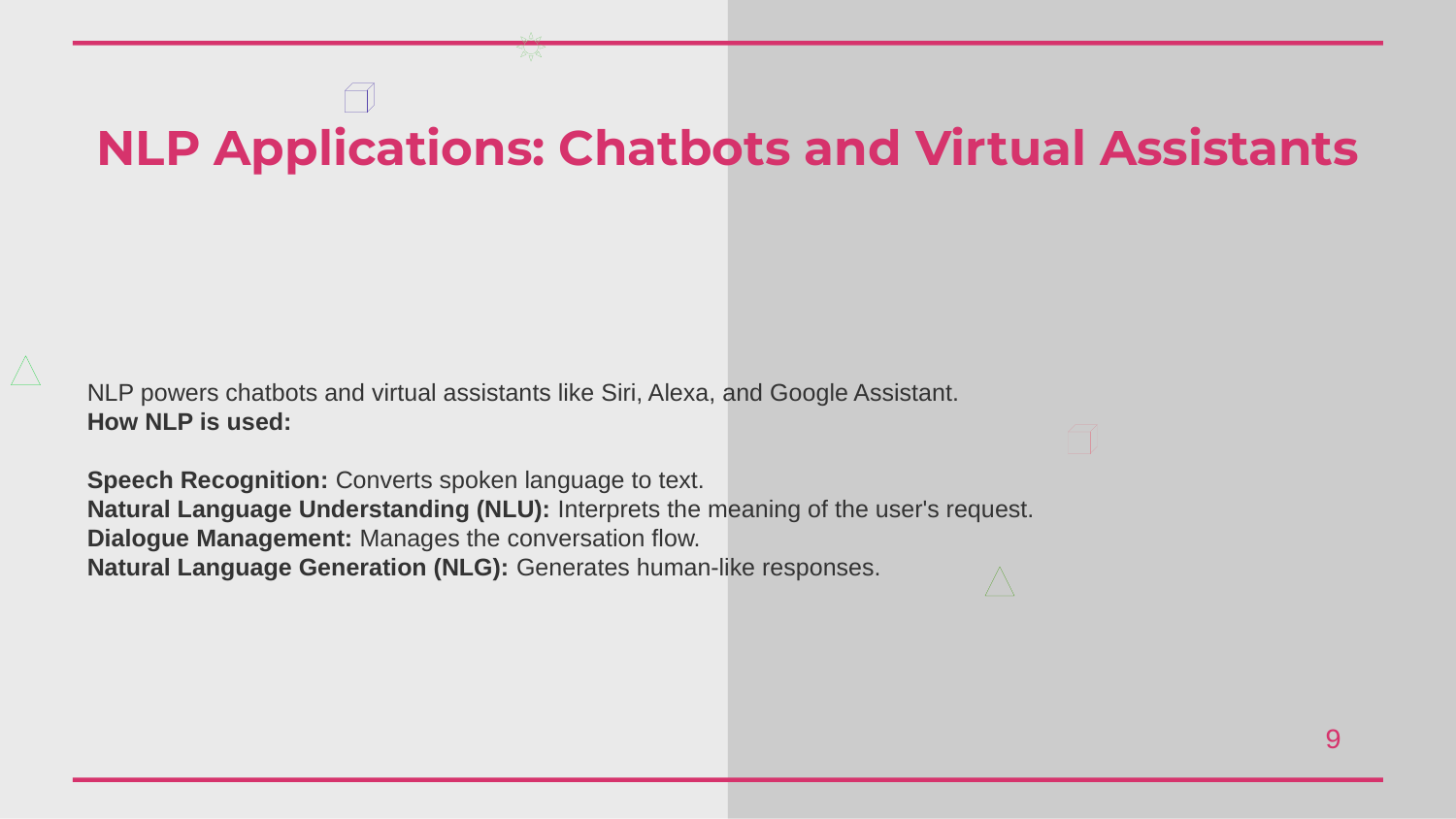

NLP Applications: Chatbots and Virtual Assistants

NLP powers chatbots and virtual assistants like Siri, Alexa, and Google Assistant.
How NLP is used:

Speech Recognition: Converts spoken language to text.
Natural Language Understanding (NLU): Interprets the meaning of the user's request.
Dialogue Management: Manages the conversation flow.
Natural Language Generation (NLG): Generates human-like responses.

9